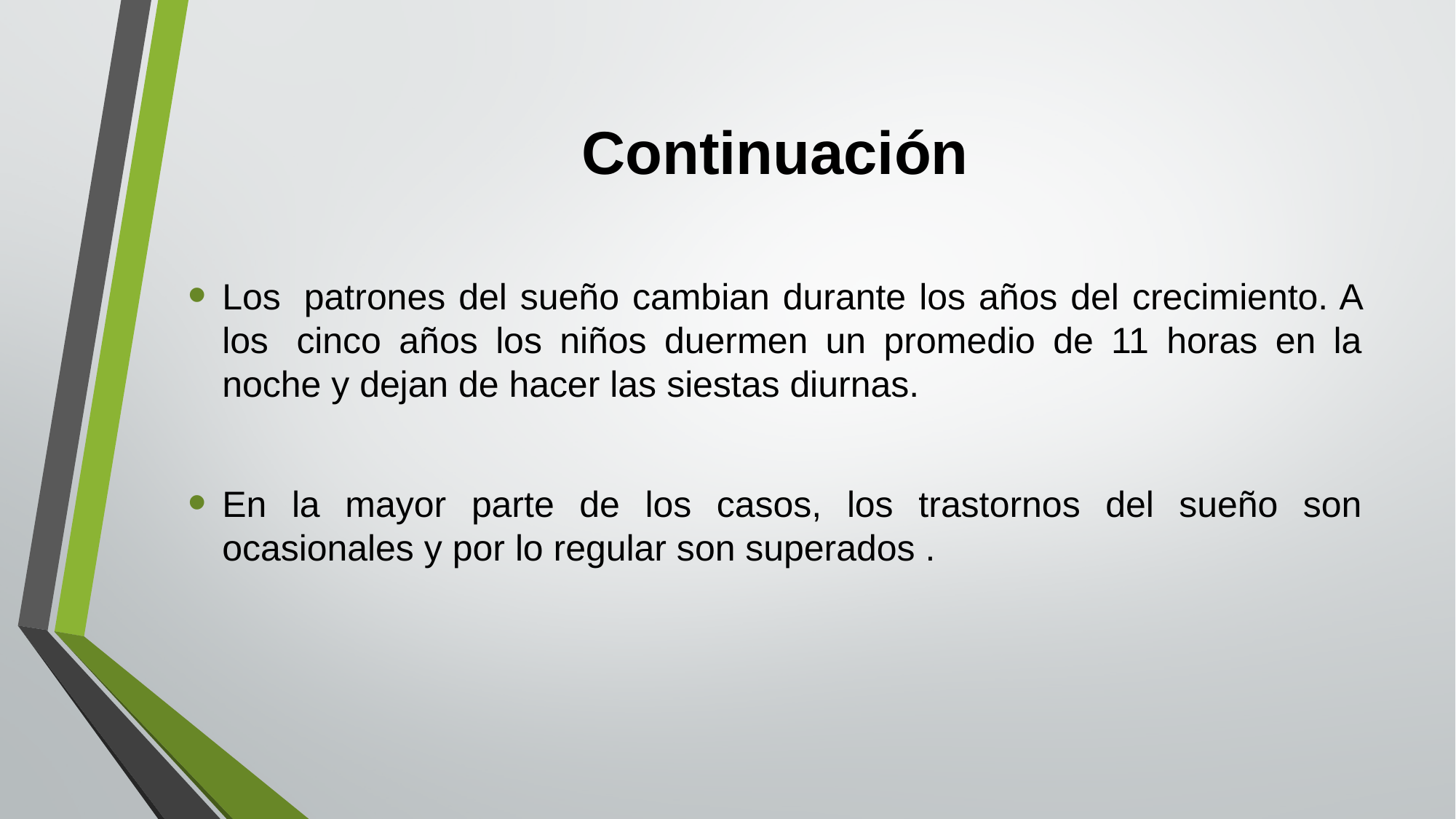

# Continuación
Los  patrones del sueño cambian durante los años del crecimiento. A los  cinco años los niños duermen un promedio de 11 horas en la noche y dejan de hacer las siestas diurnas.

En la mayor parte de los casos, los trastornos del sueño son ocasionales y por lo regular son superados .